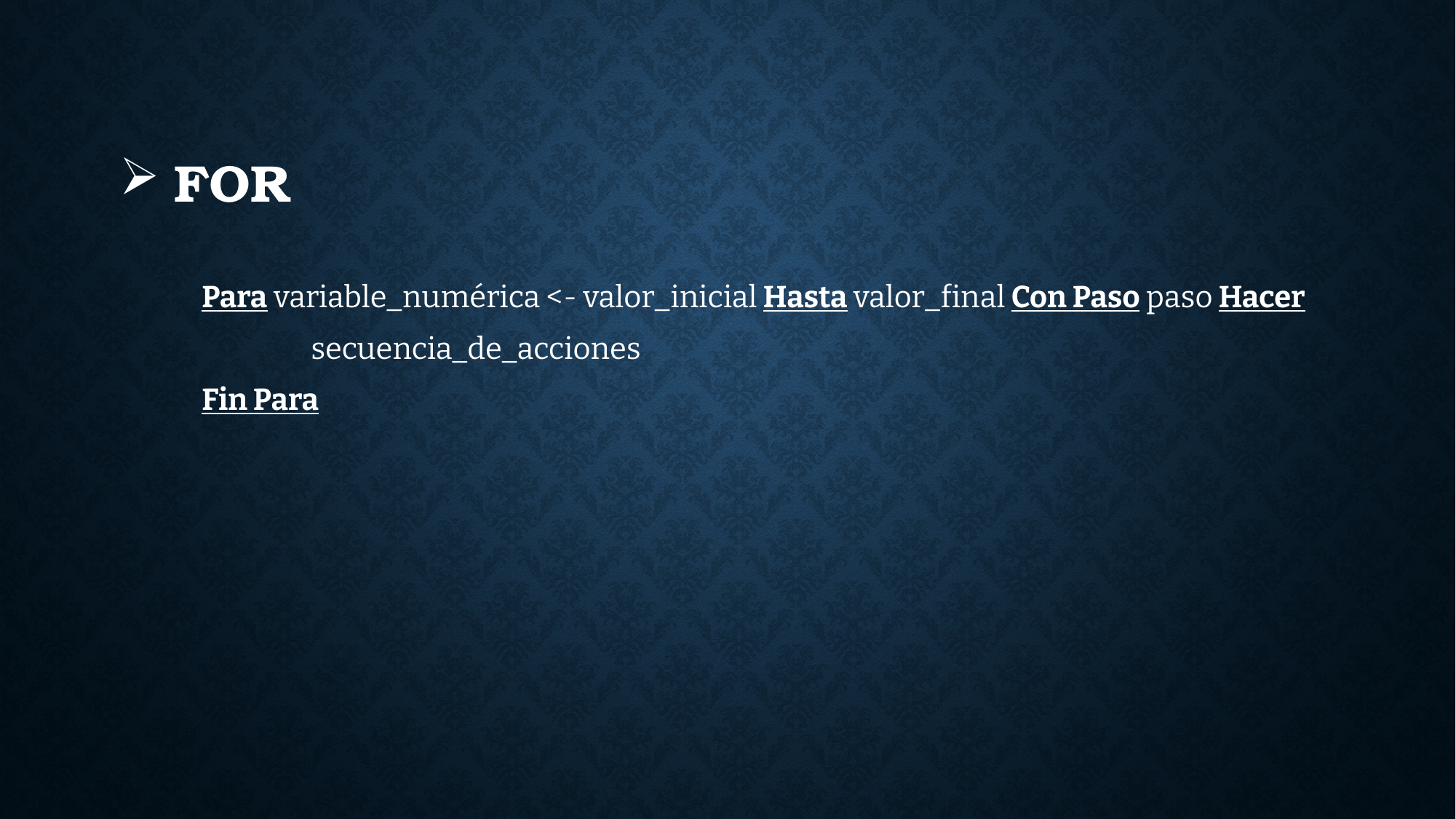

# for
Para variable_numérica <- valor_inicial Hasta valor_final Con Paso paso Hacer
	secuencia_de_acciones
Fin Para